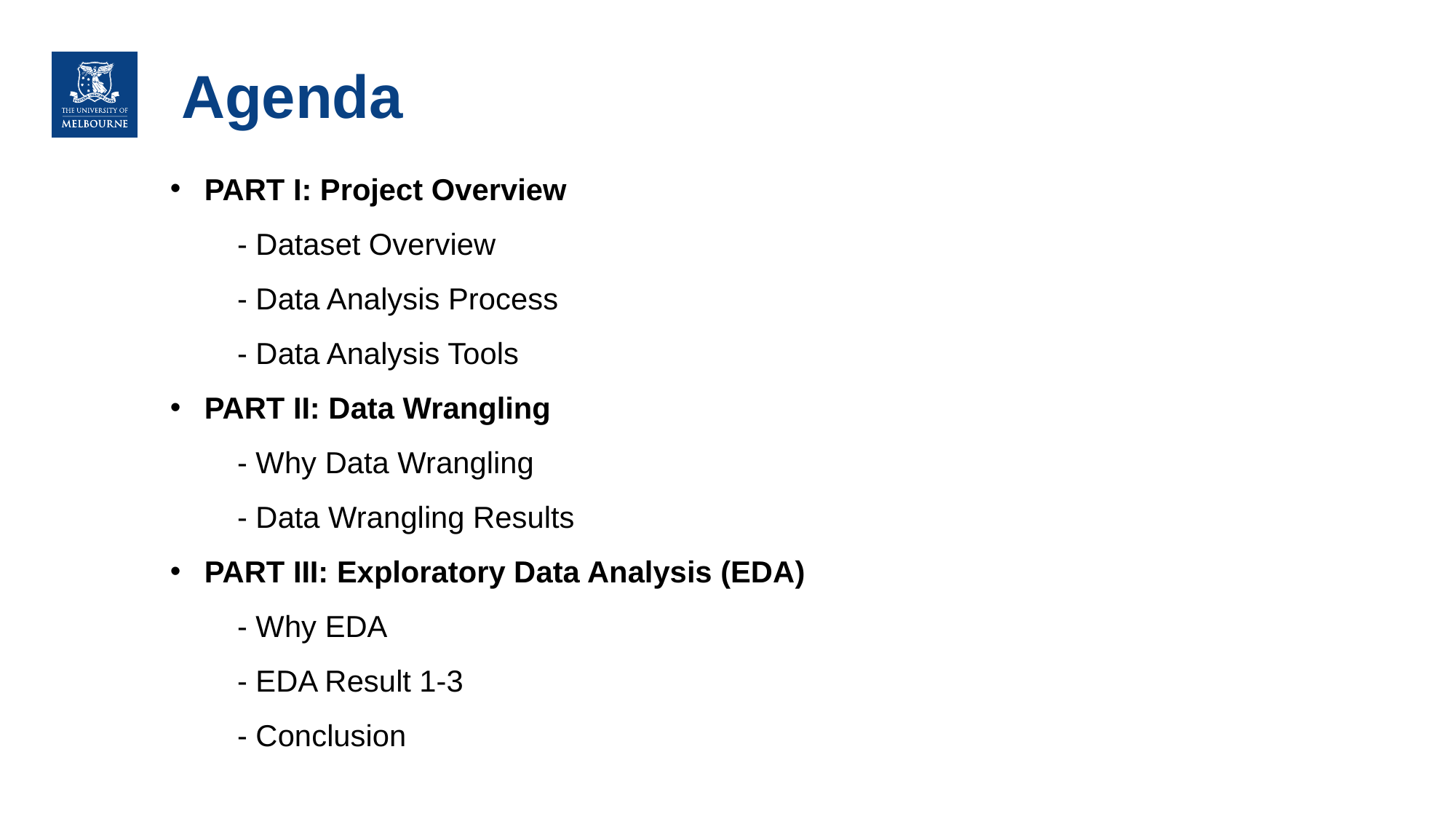

# Agenda
PART I: Project Overview
        - Dataset Overview
        - Data Analysis Process
        - Data Analysis Tools
PART II: Data Wrangling
        - Why Data Wrangling
        - Data Wrangling Results
PART III: Exploratory Data Analysis (EDA)
        - Why EDA
        - EDA Result 1-3
        - Conclusion